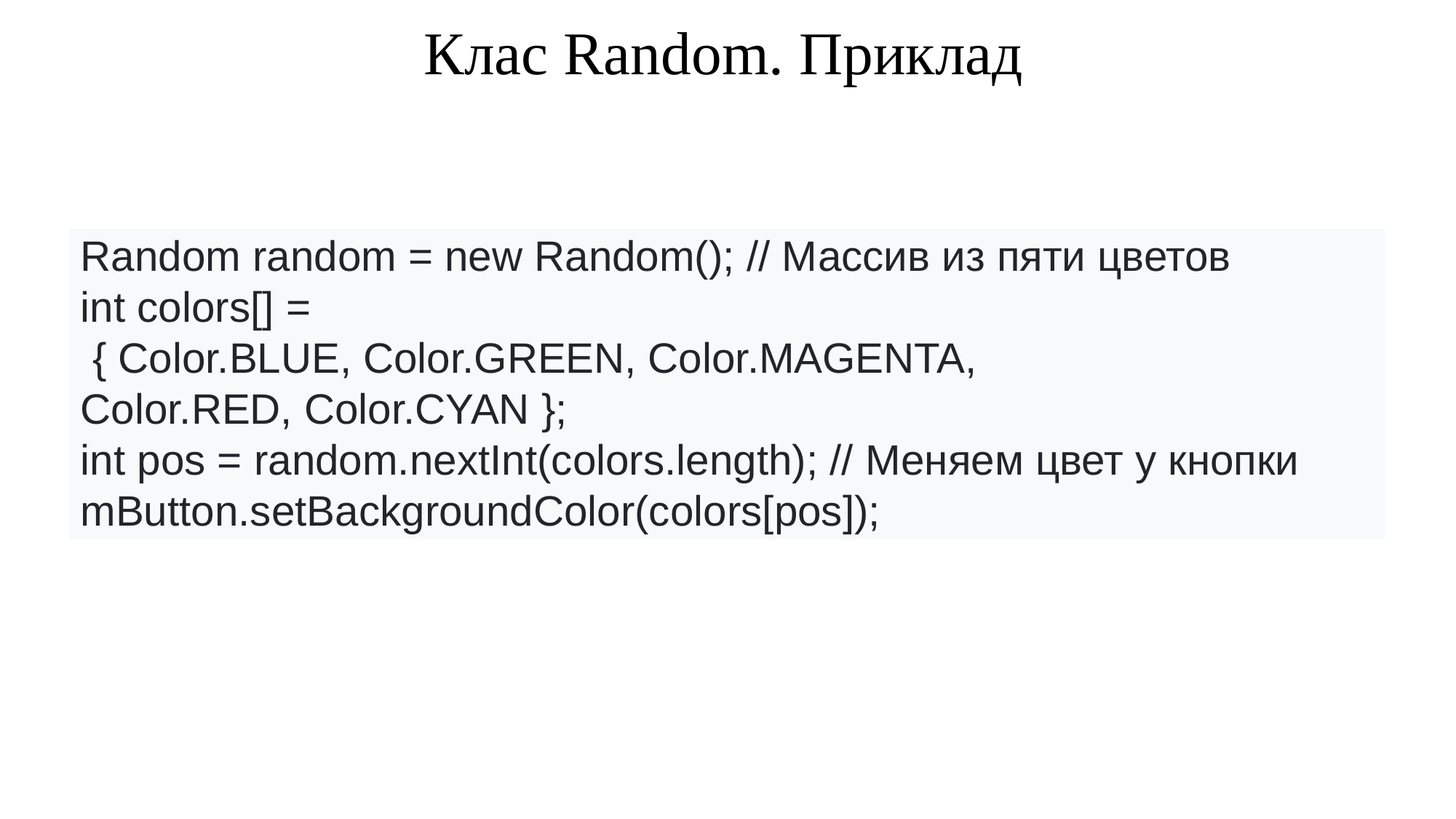

Клас Random. Приклад
Random random = new Random(); // Массив из пяти цветов
int colors[] =
 { Color.BLUE, Color.GREEN, Color.MAGENTA,
Color.RED, Color.CYAN };
int pos = random.nextInt(colors.length); // Меняем цвет у кнопки
mButton.setBackgroundColor(colors[pos]);